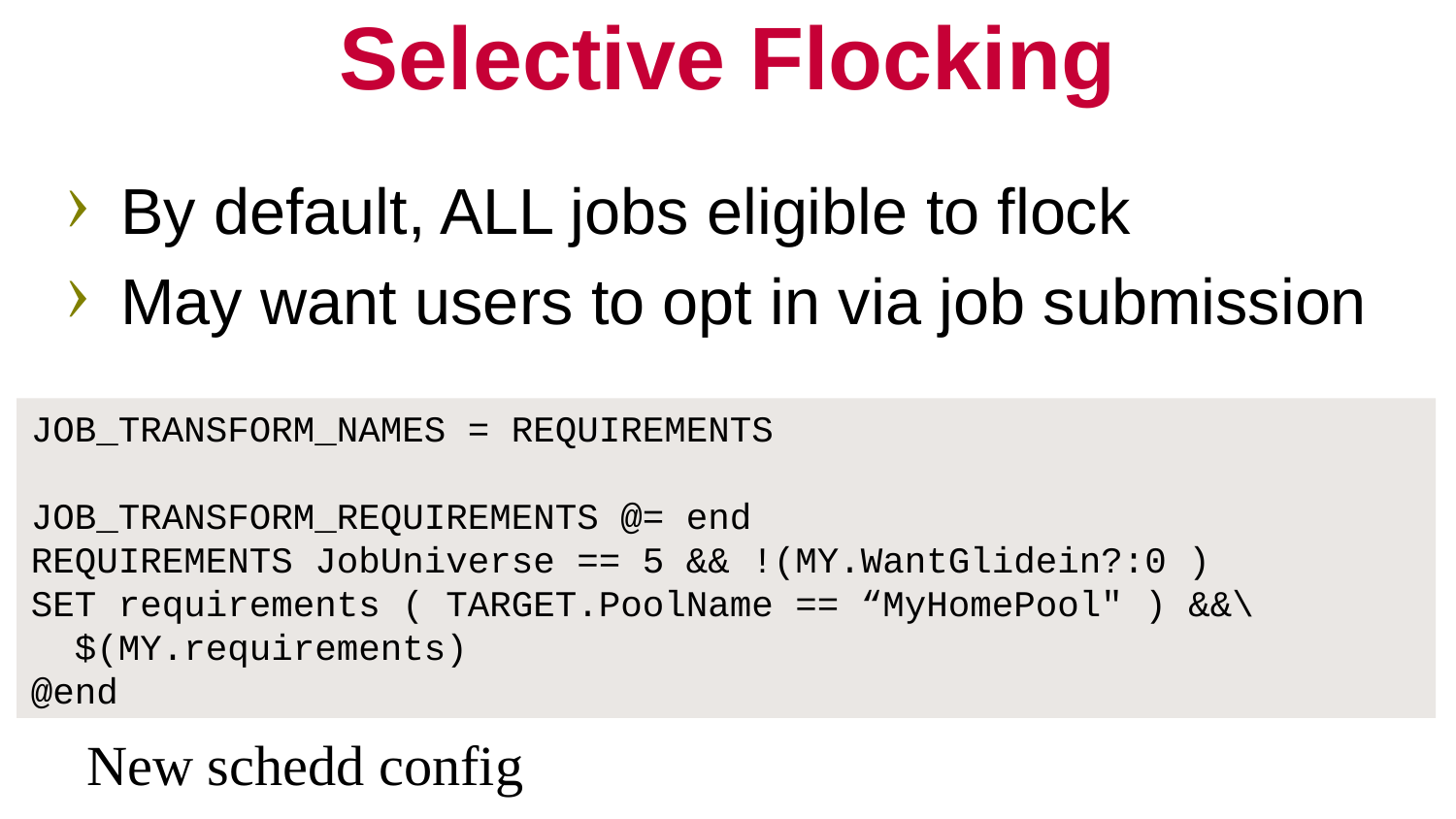

# Selective Flocking
By default, ALL jobs eligible to flock
May want users to opt in via job submission
JOB_TRANSFORM_NAMES = REQUIREMENTS

JOB_TRANSFORM_REQUIREMENTS @= end
REQUIREMENTS JobUniverse == 5 && !(MY.WantGlidein?:0 )
SET requirements ( TARGET.PoolName == “MyHomePool" ) &&\
  $(MY.requirements)
@end
New schedd config